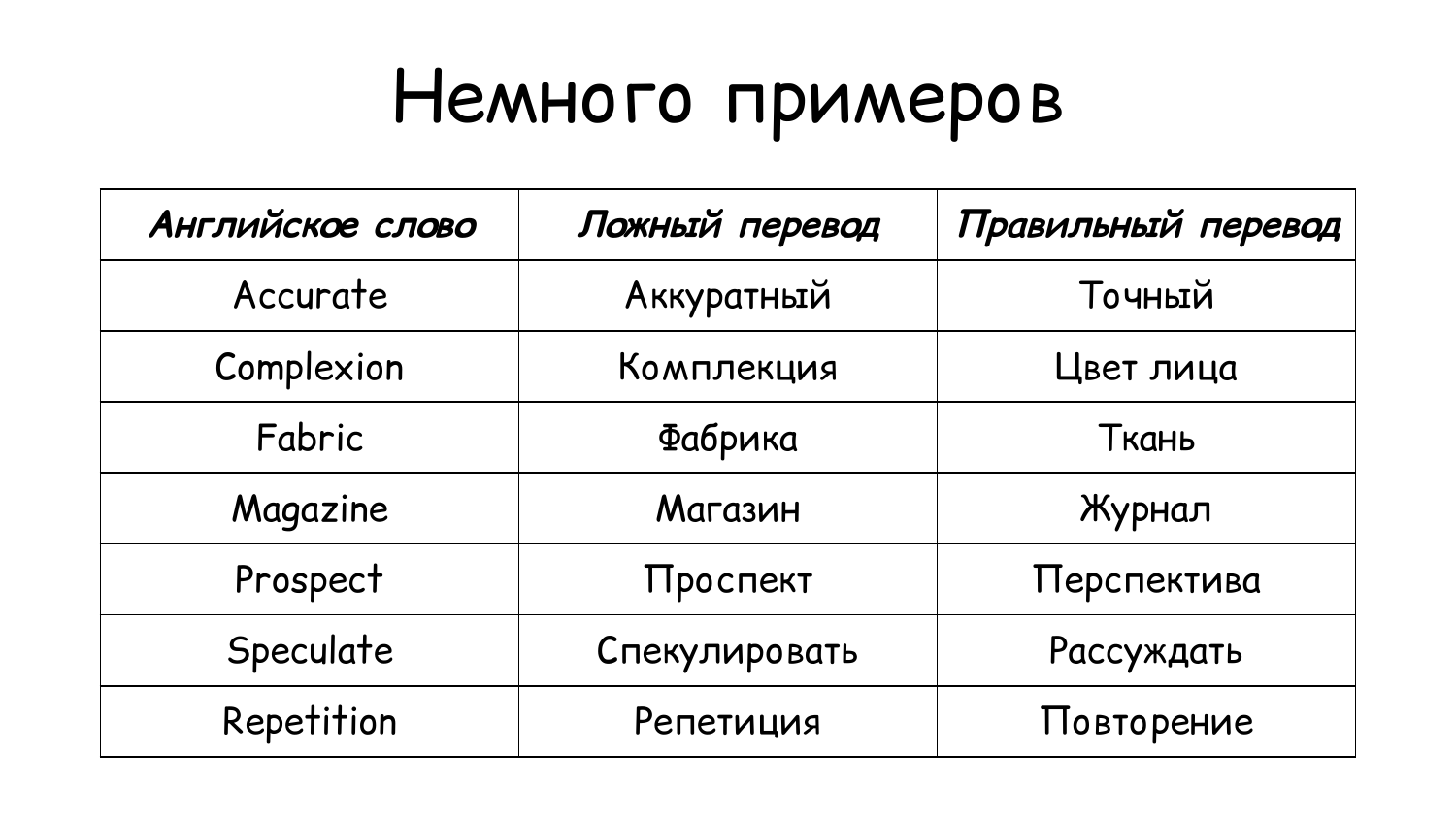

# Немного примеров
| Английское слово | Ложный перевод | Правильный перевод |
| --- | --- | --- |
| Accurate | Аккуратный | Точный |
| Complexion | Комплекция | Цвет лица |
| Fabric | Фабрика | Ткань |
| Magazine | Магазин | Журнал |
| Prospect | Проспект | Перспектива |
| Speculate | Спекулировать | Рассуждать |
| Repetition | Репетиция | Повторение |